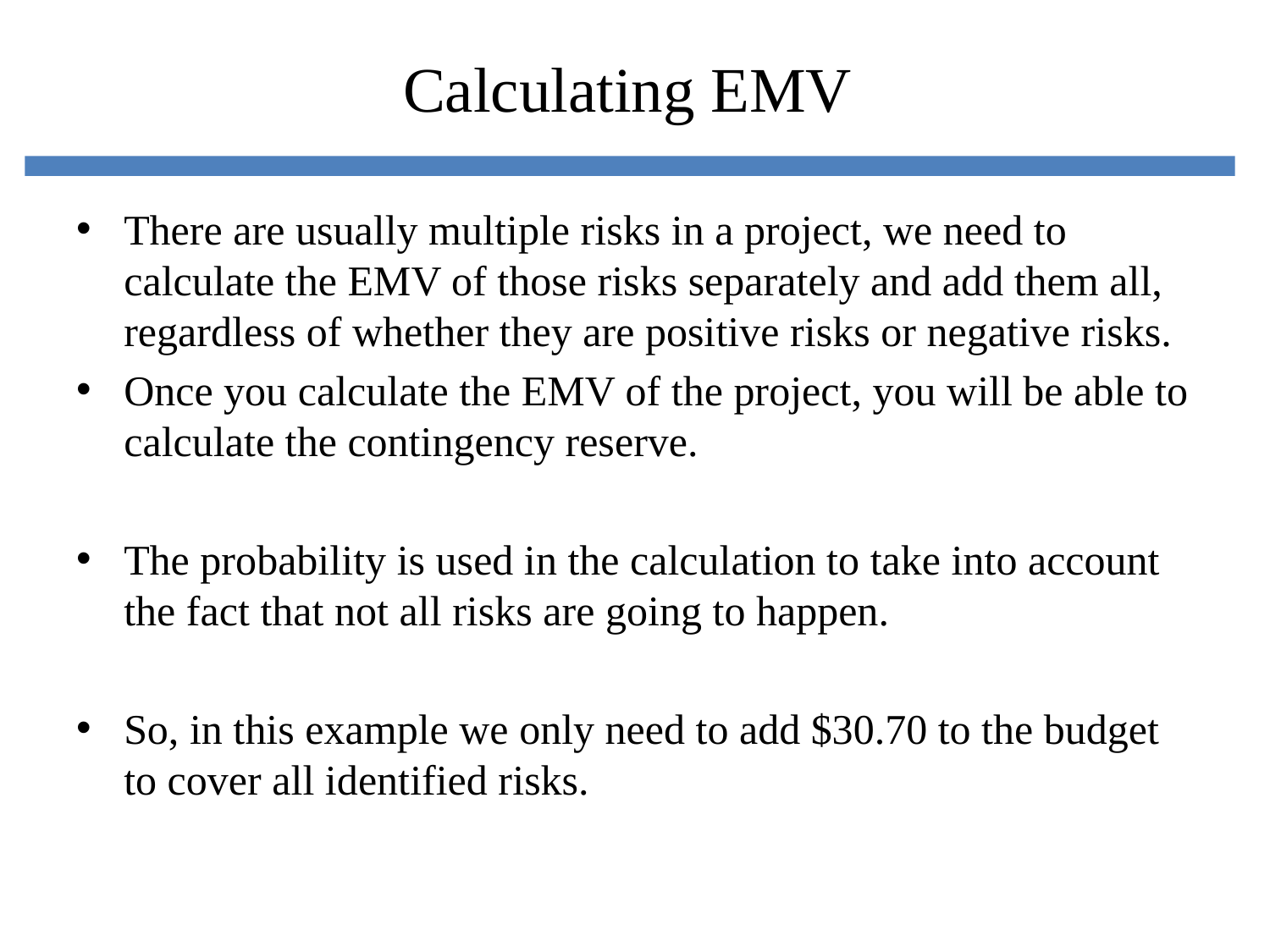

# Calculating EMV
There are usually multiple risks in a project, we need to calculate the EMV of those risks separately and add them all, regardless of whether they are positive risks or negative risks.
Once you calculate the EMV of the project, you will be able to calculate the contingency reserve.

The probability is used in the calculation to take into account the fact that not all risks are going to happen.

So, in this example we only need to add $30.70 to the budget to cover all identified risks.